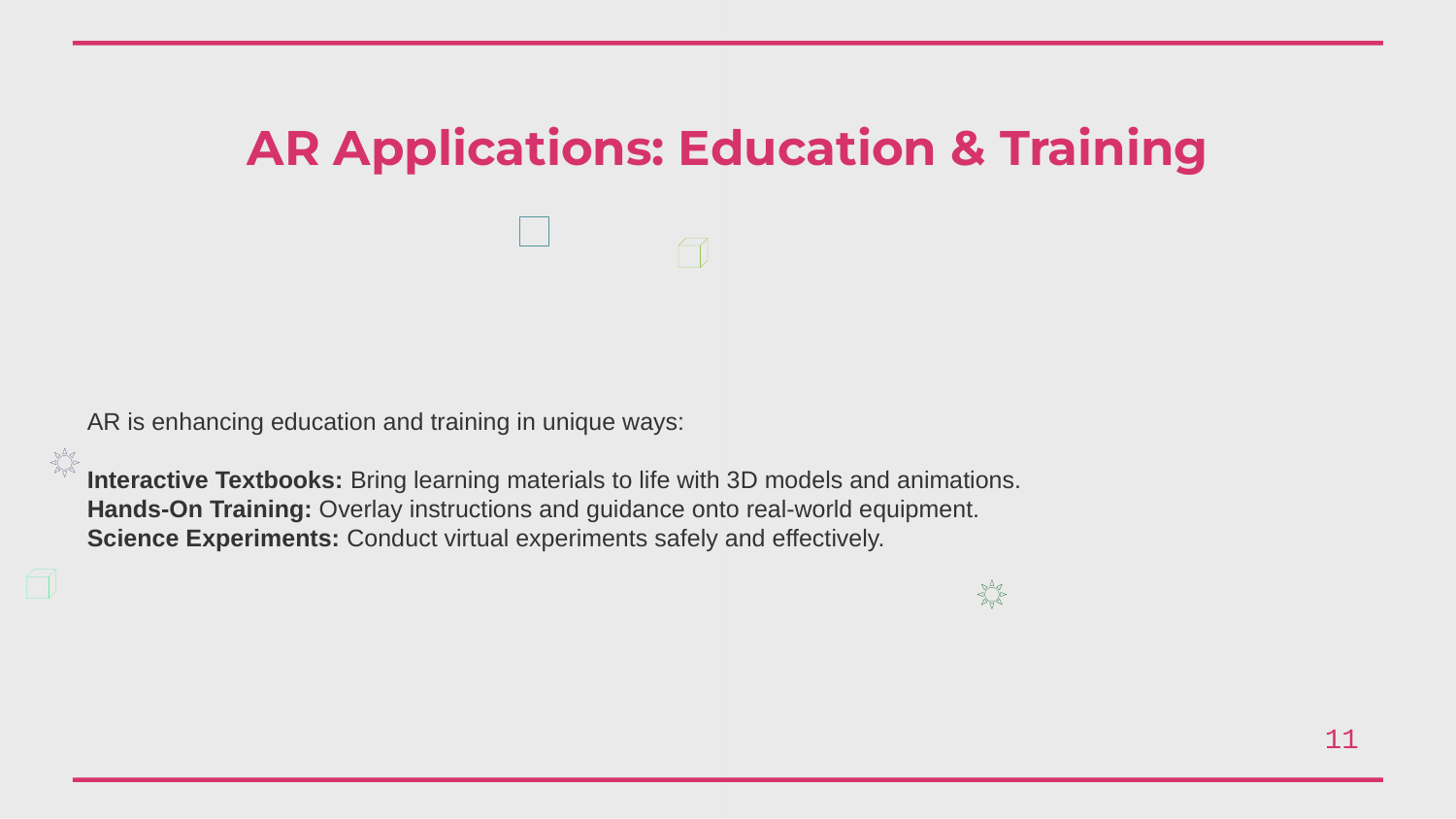

AR Applications: Education & Training

AR is enhancing education and training in unique ways:

Interactive Textbooks: Bring learning materials to life with 3D models and animations.
Hands-On Training: Overlay instructions and guidance onto real-world equipment.
Science Experiments: Conduct virtual experiments safely and effectively.

11